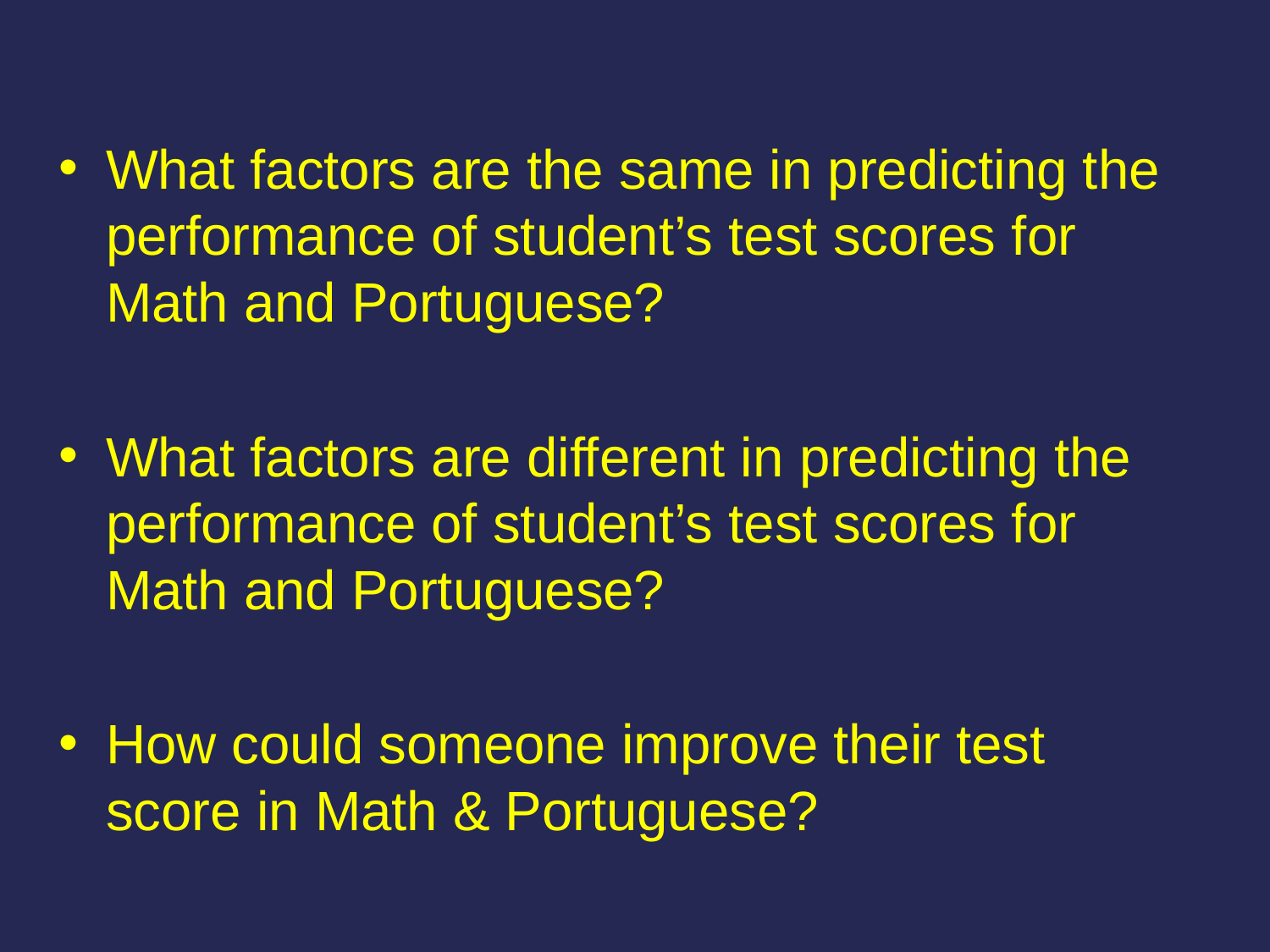

What factors are the same in predicting the performance of student’s test scores for Math and Portuguese?

What factors are different in predicting the performance of student’s test scores for Math and Portuguese?

How could someone improve their test score in Math & Portuguese?